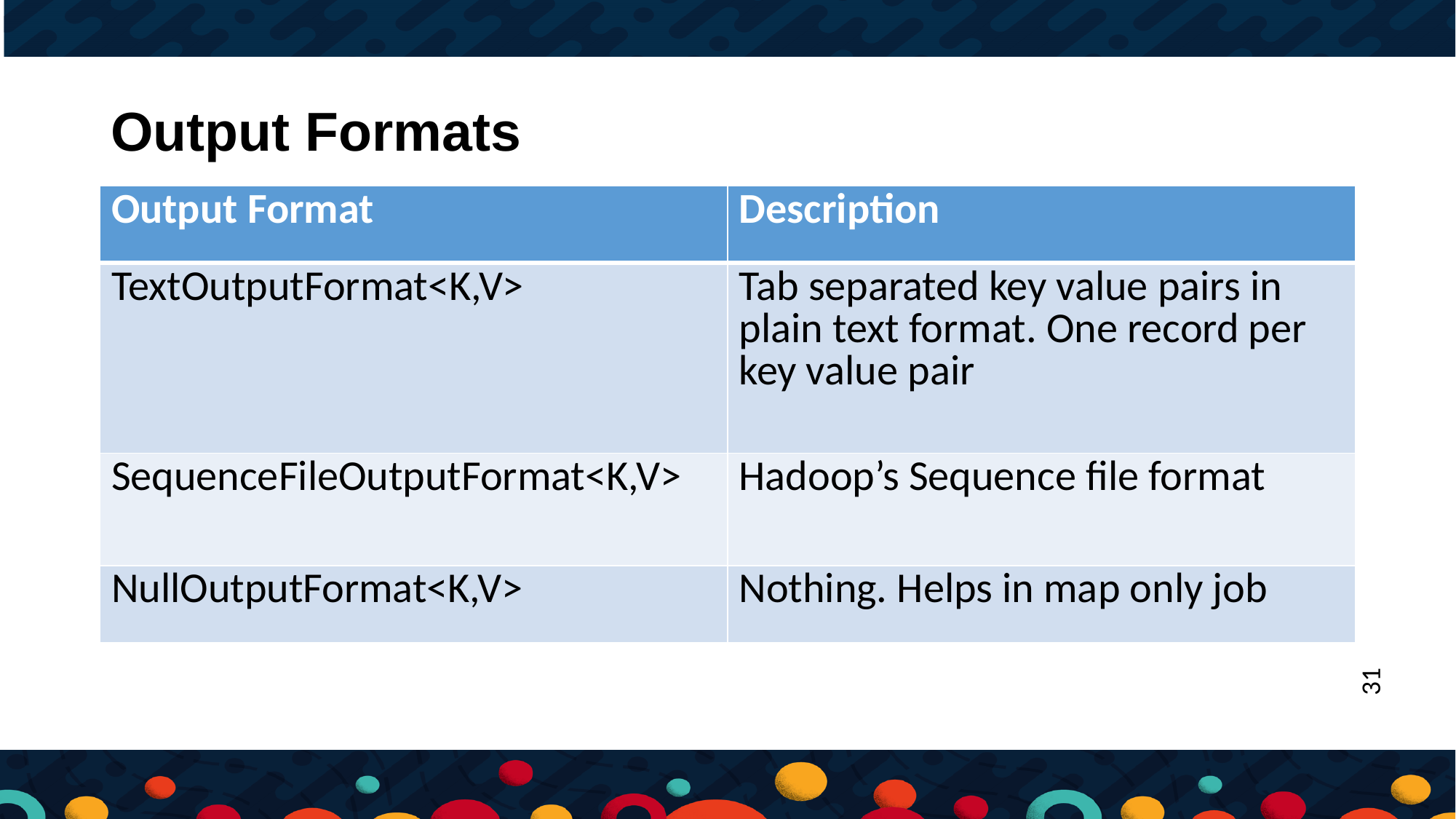

# Output Formats
| Output Format | Description |
| --- | --- |
| TextOutputFormat<K,V> | Tab separated key value pairs in plain text format. One record per key value pair |
| SequenceFileOutputFormat<K,V> | Hadoop’s Sequence file format |
| NullOutputFormat<K,V> | Nothing. Helps in map only job |
31